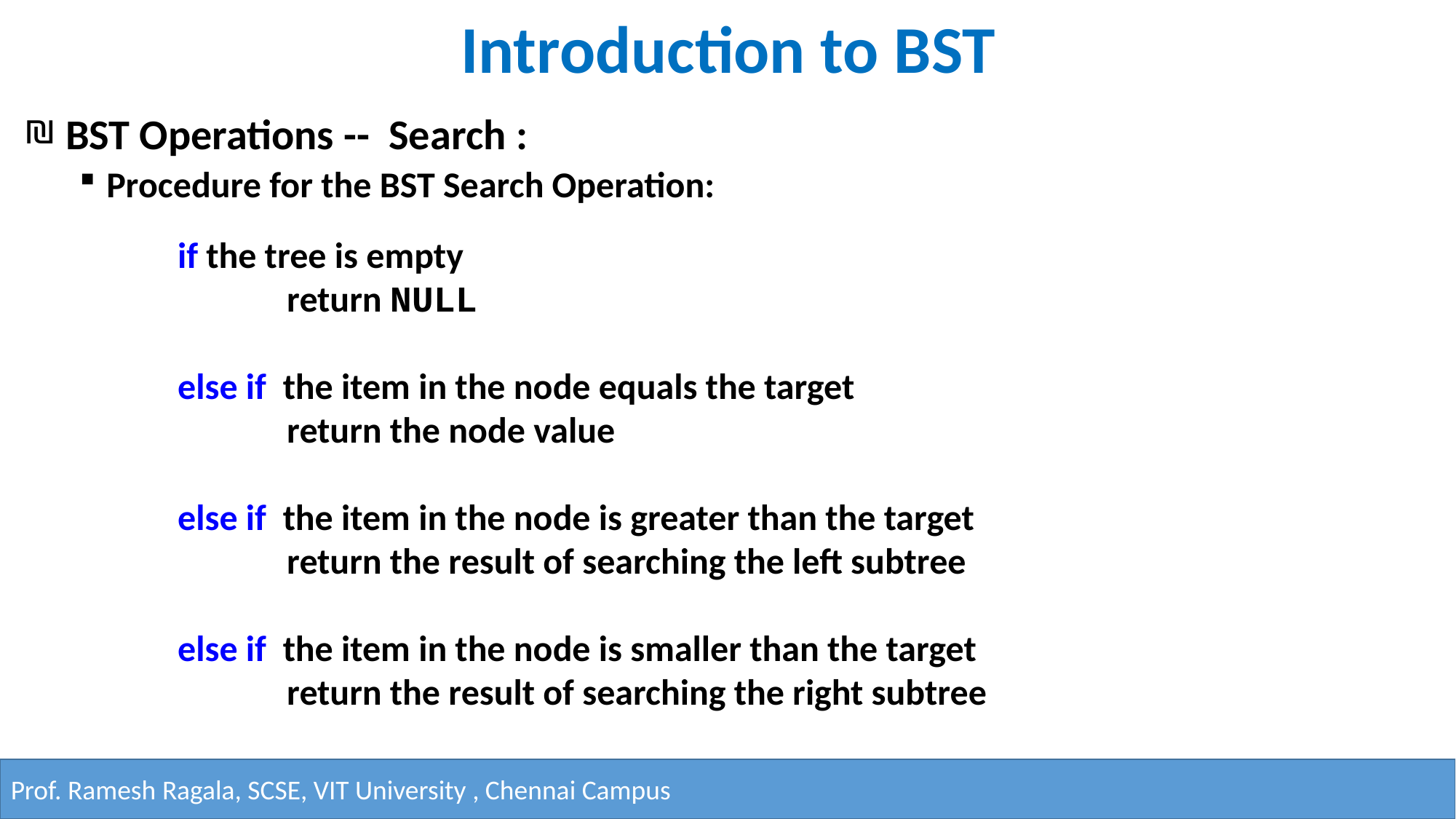

# Introduction to BST
 BST Operations --  Search :
Procedure for the BST Search Operation:
if the tree is empty
   	return NULL

else if  the item in the node equals the target
	return the node value

else if  the item in the node is greater than the target
	return the result of searching the left subtree

else if  the item in the node is smaller than the target
	return the result of searching the right subtree